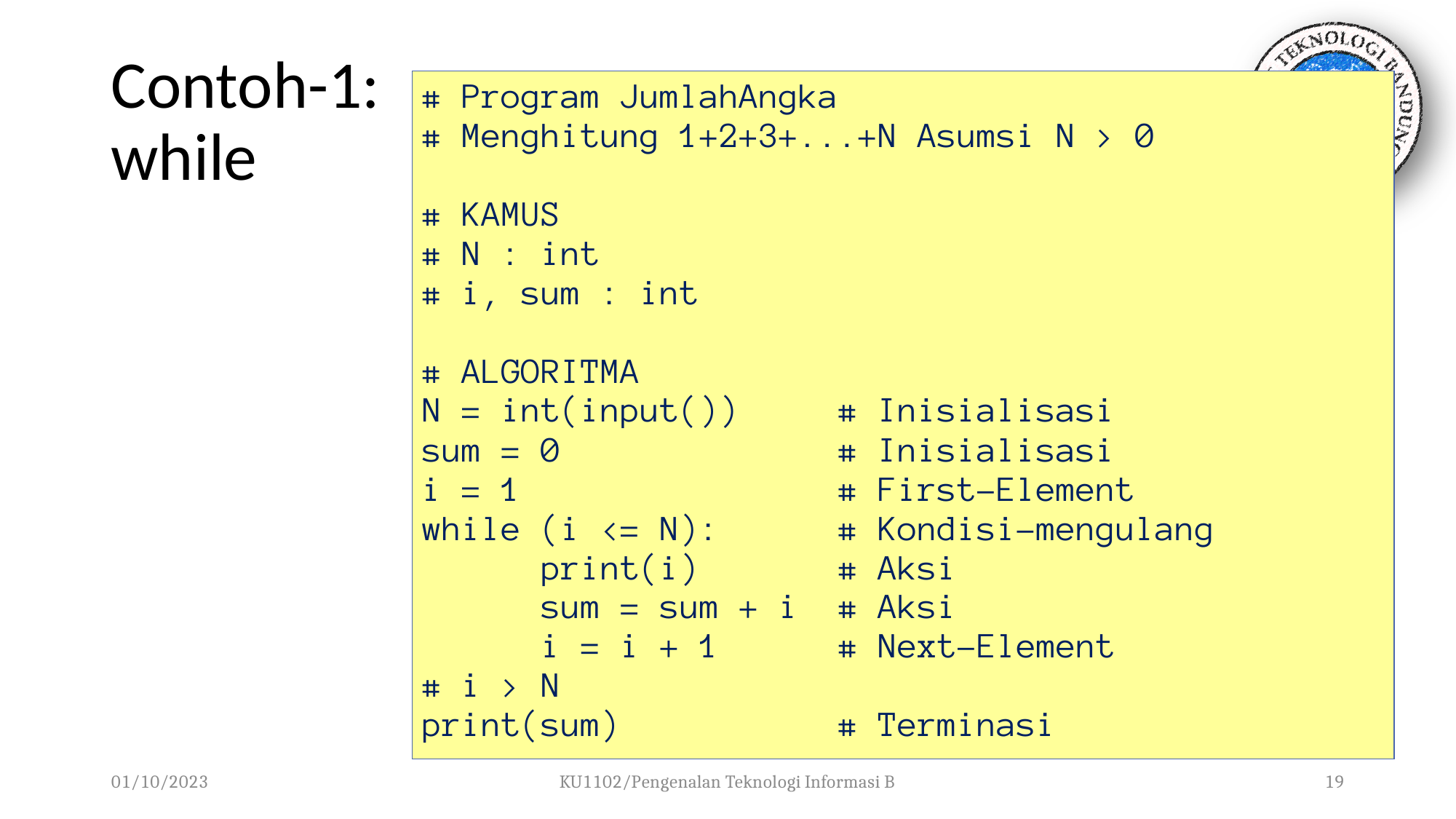

# Contoh-1: while
# Program JumlahAngka
# Menghitung 1+2+3+...+N Asumsi N > 0

# KAMUS
# N : int
# i, sum : int

# ALGORITMA
N = int(input())     # Inisialisasi
sum = 0              # Inisialisasi
i = 1                # First-Element
while (i <= N):      # Kondisi-mengulang
      print(i)       # Aksi
      sum = sum + i  # Aksi
      i = i + 1      # Next-Element
# i > N
print(sum)           # Terminasi
01/10/2023
KU1102/Pengenalan Teknologi Informasi B
19